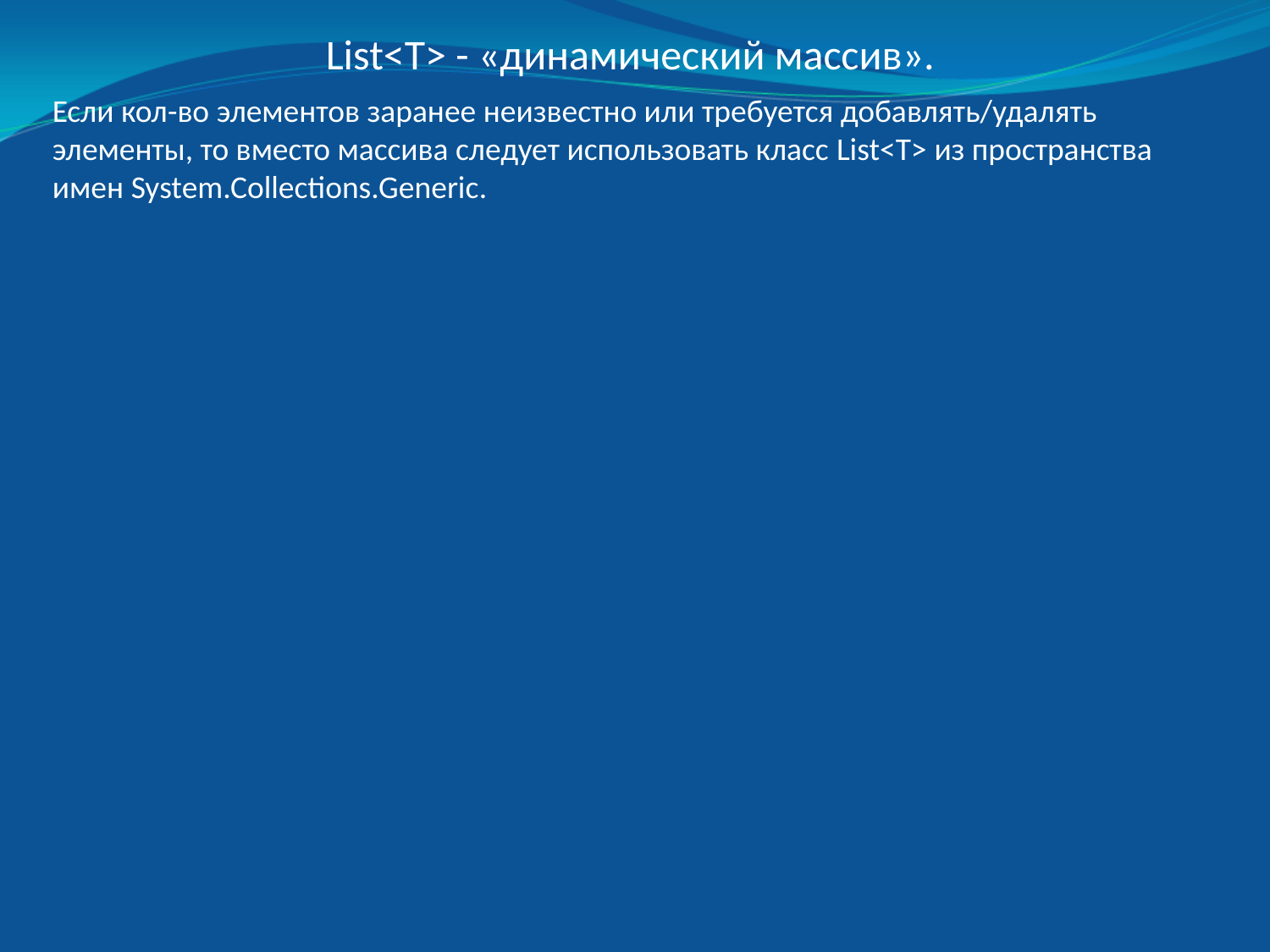

List<T> - «динамический массив».
Если кол-во элементов заранее неизвестно или требуется добавлять/удалять элементы, то вместо массива следует использовать класс List<T> из пространства имен System.Collections.Generic.